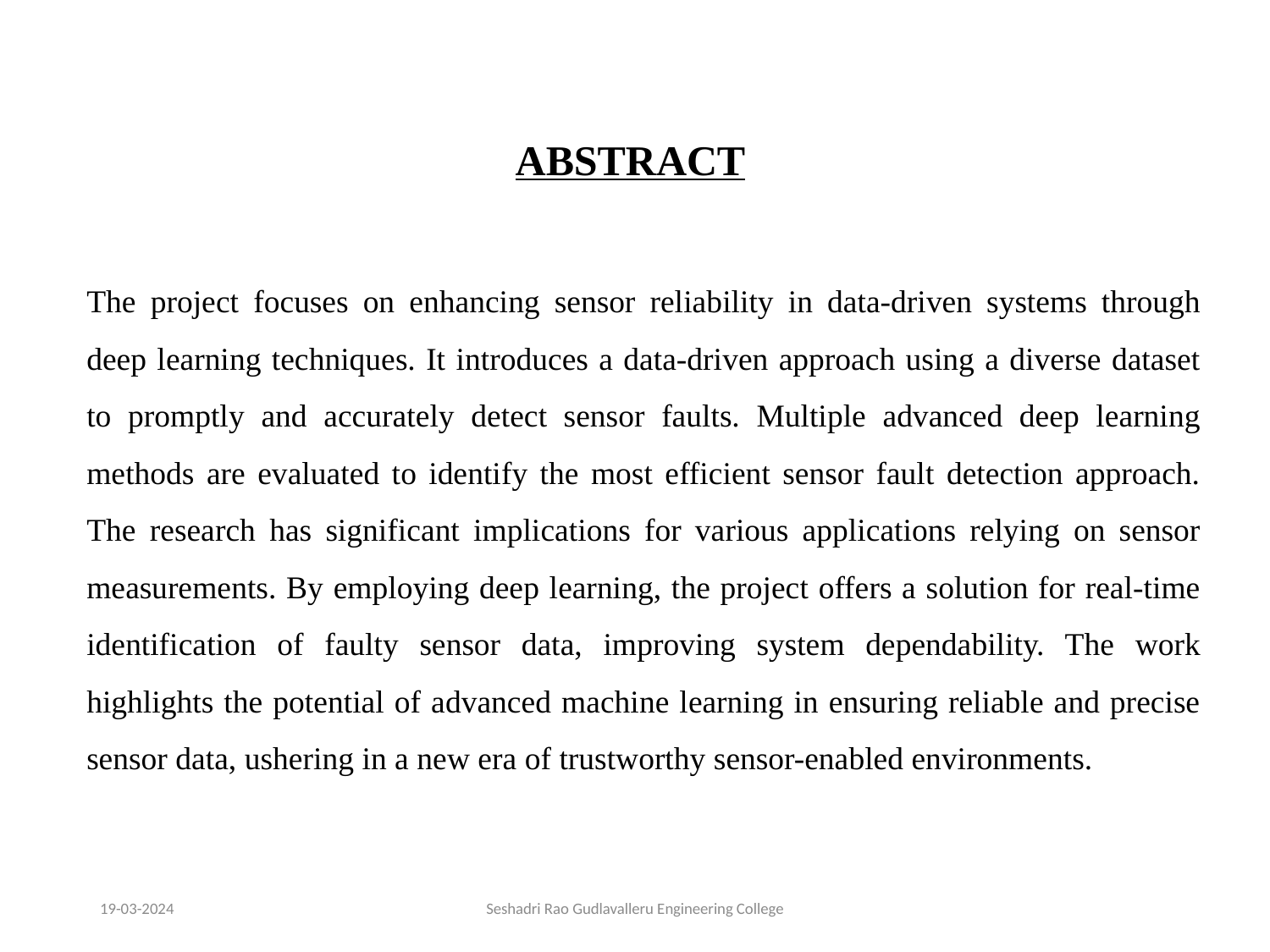

# ABSTRACT
The project focuses on enhancing sensor reliability in data-driven systems through deep learning techniques. It introduces a data-driven approach using a diverse dataset to promptly and accurately detect sensor faults. Multiple advanced deep learning methods are evaluated to identify the most efficient sensor fault detection approach. The research has significant implications for various applications relying on sensor measurements. By employing deep learning, the project offers a solution for real-time identification of faulty sensor data, improving system dependability. The work highlights the potential of advanced machine learning in ensuring reliable and precise sensor data, ushering in a new era of trustworthy sensor-enabled environments.
19-03-2024
Seshadri Rao Gudlavalleru Engineering College